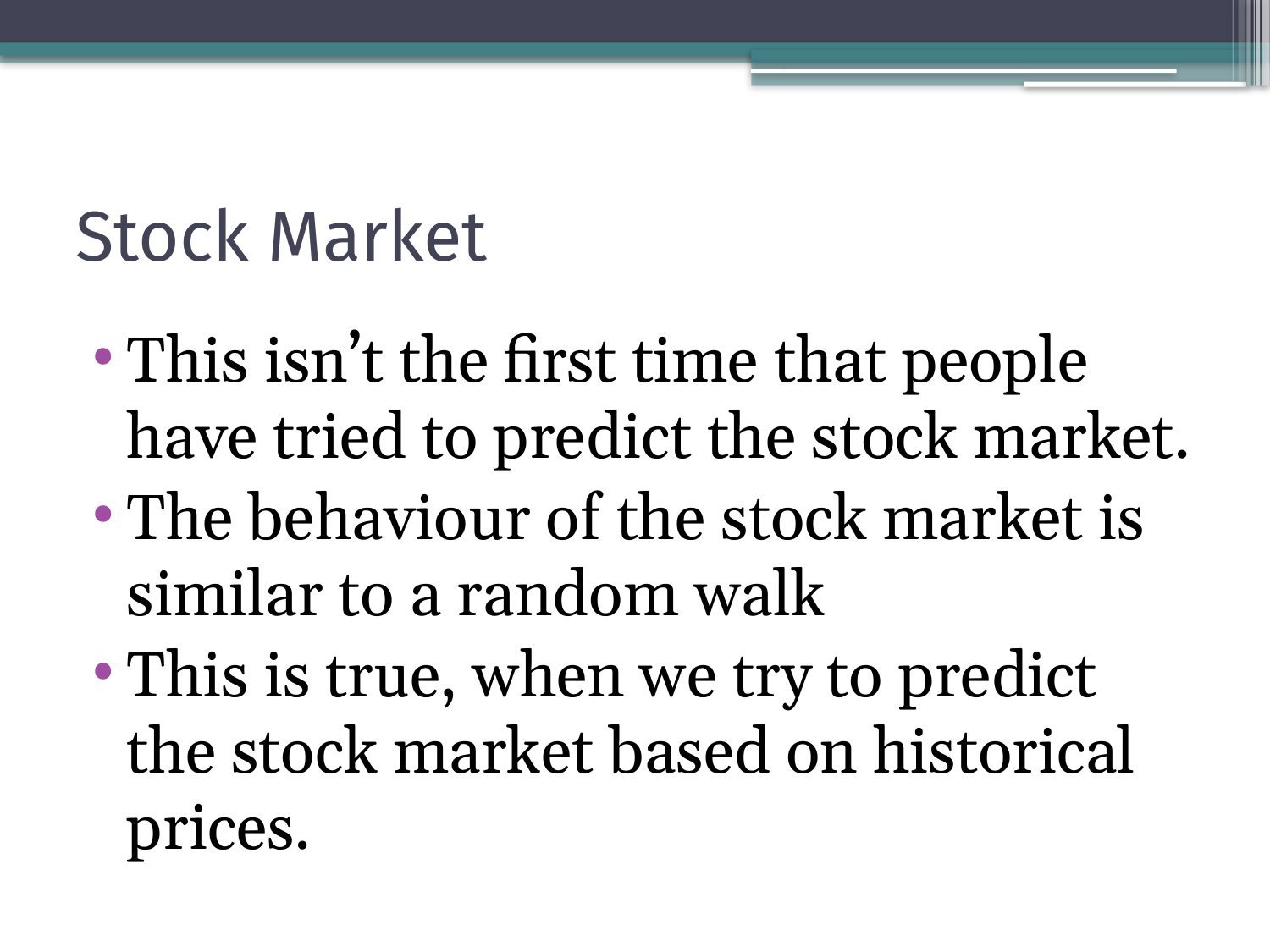

# Stock Market
This isn’t the first time that people have tried to predict the stock market.
The behaviour of the stock market is similar to a random walk
This is true, when we try to predict the stock market based on historical prices.